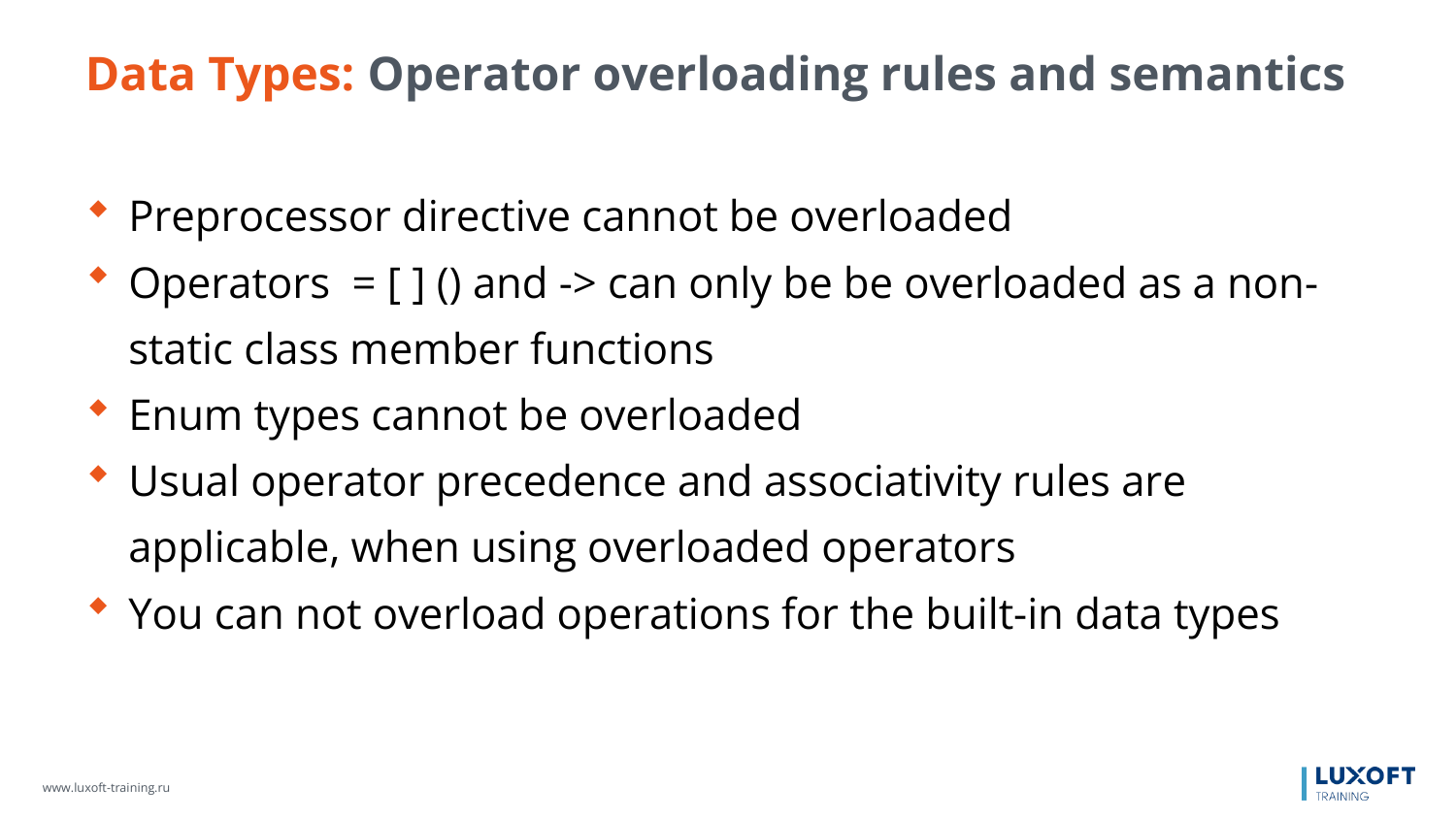

Data Types: Operator overloading rules and semantics
Preprocessor directive cannot be overloaded
Operators  = [ ] () and -> can only be be overloaded as a non-static class member functions
Enum types cannot be overloaded
Usual operator precedence and associativity rules are applicable, when using overloaded operators
You can not overload operations for the built-in data types